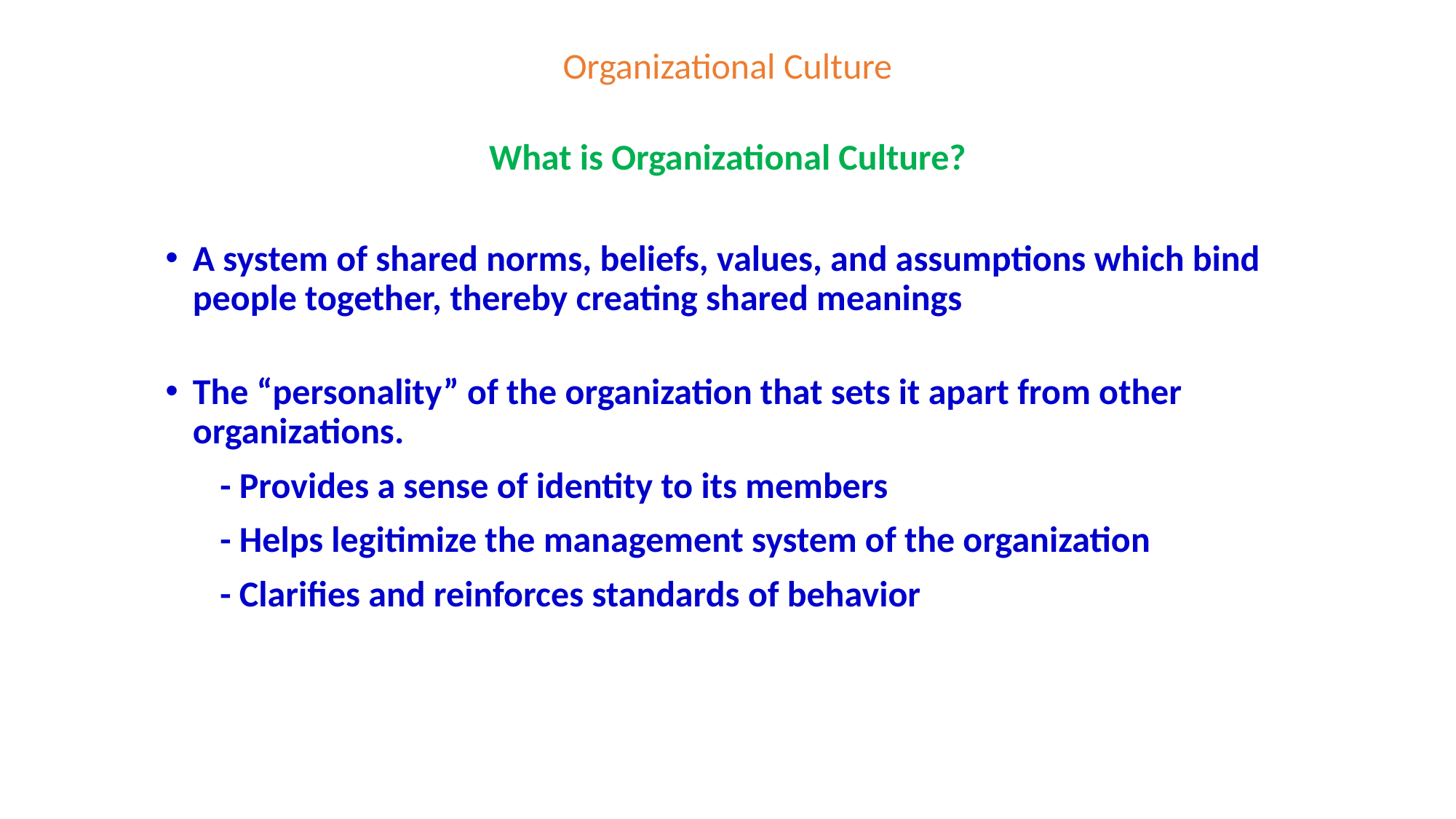

# Organizational Culture
What is Organizational Culture?

A system of shared norms, beliefs, values, and assumptions which bind people together, thereby creating shared meanings

The “personality” of the organization that sets it apart from other organizations.
	- Provides a sense of identity to its members
	- Helps legitimize the management system of the organization
	- Clarifies and reinforces standards of behavior